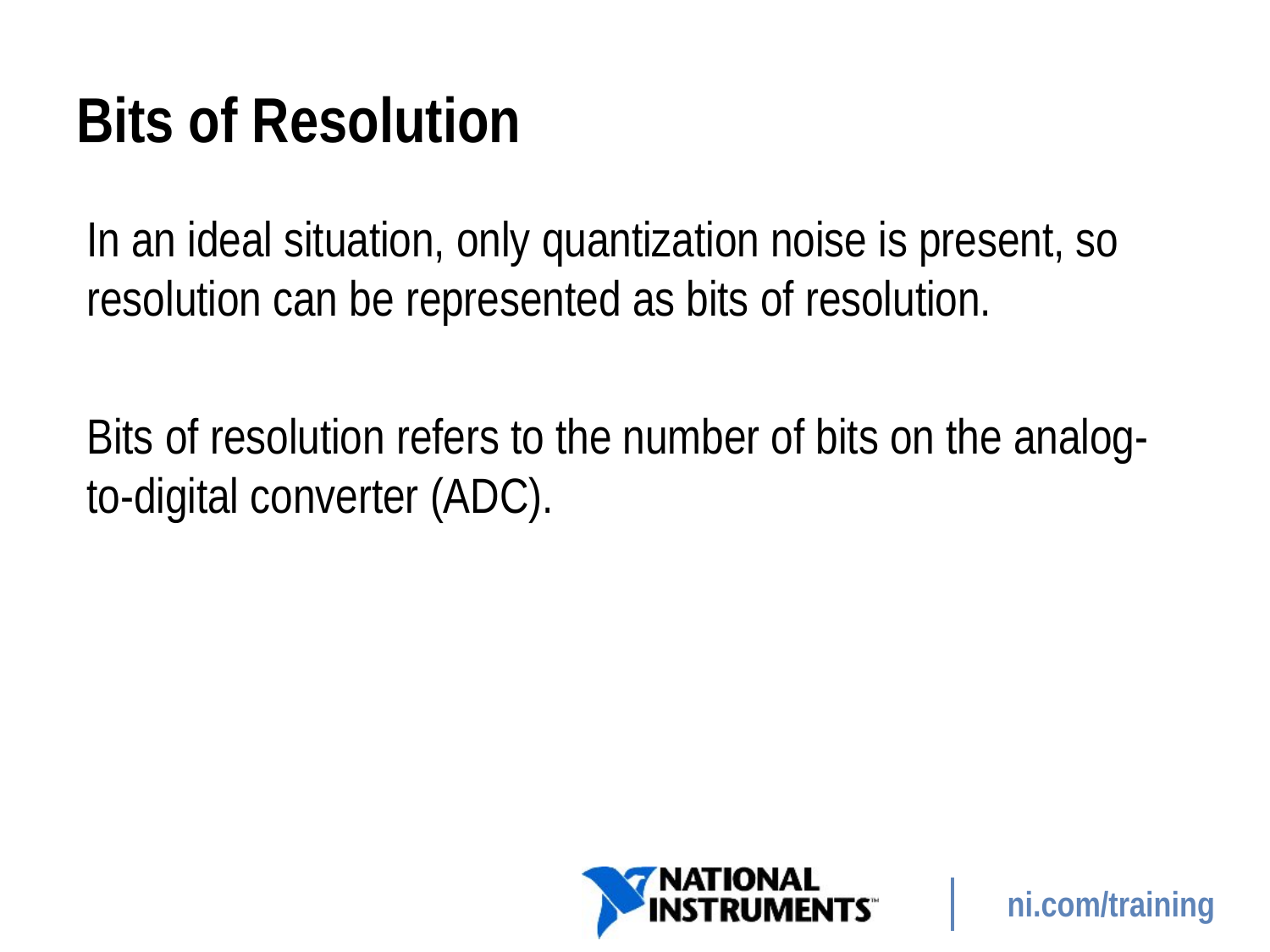

# Bits of Resolution
In an ideal situation, only quantization noise is present, so resolution can be represented as bits of resolution.

Bits of resolution refers to the number of bits on the analog-to-digital converter (ADC).